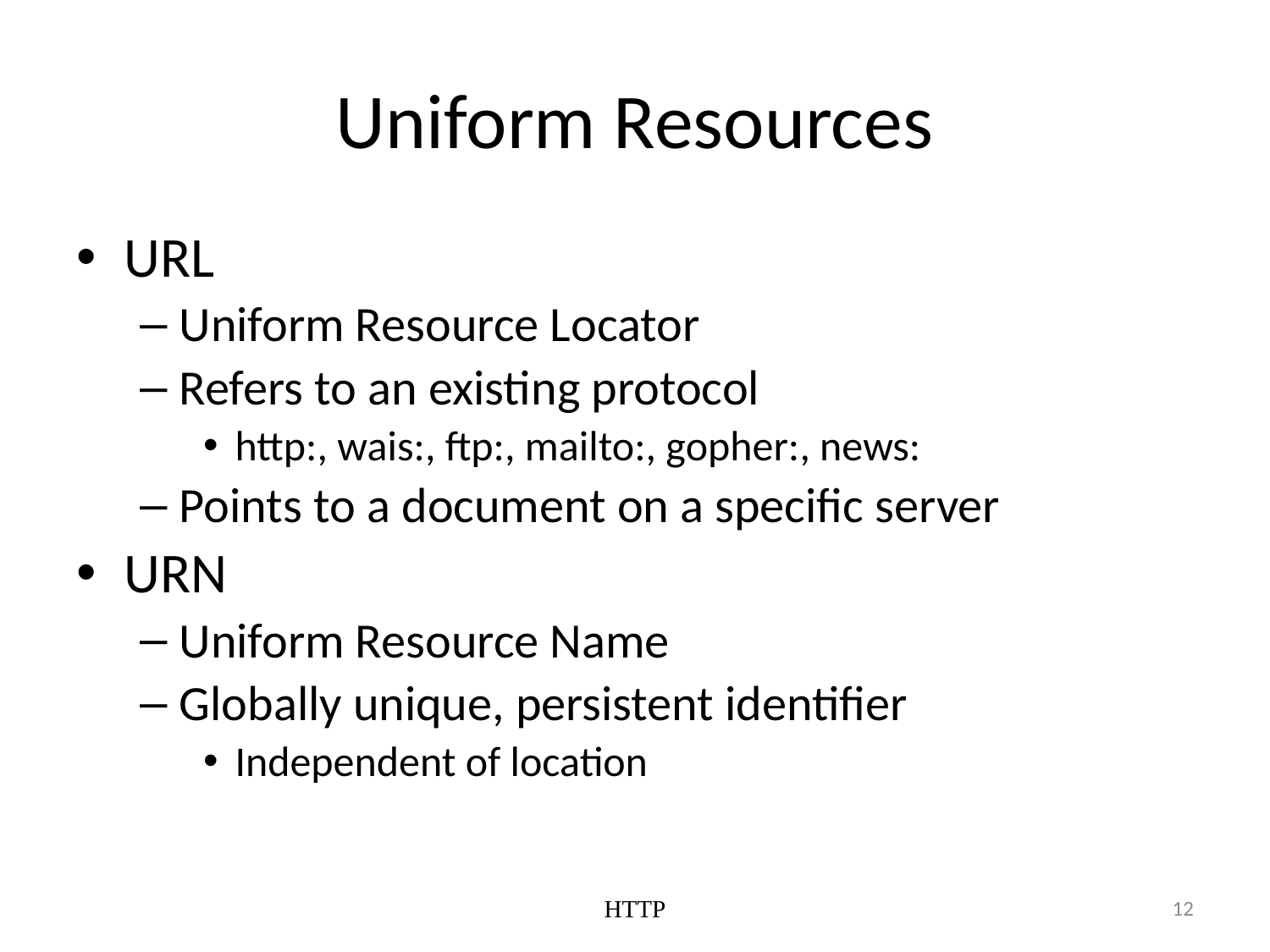

# Uniform Resources
URL
Uniform Resource Locator
Refers to an existing protocol
http:, wais:, ftp:, mailto:, gopher:, news:
Points to a document on a specific server
URN
Uniform Resource Name
Globally unique, persistent identifier
Independent of location
HTTP
12